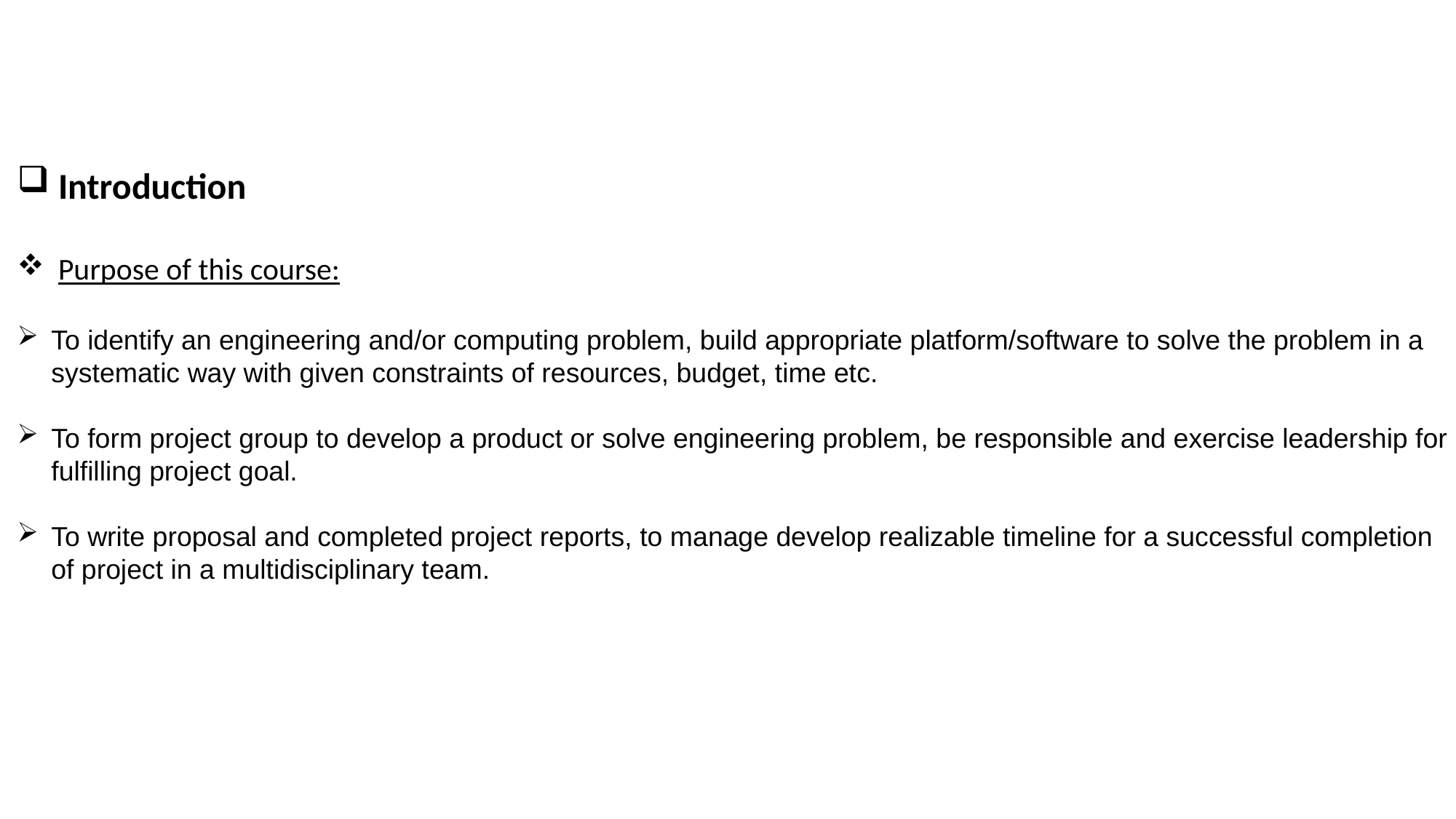

Introduction

Purpose of this course:

To identify an engineering and/or computing problem, build appropriate platform/software to solve the problem in a systematic way with given constraints of resources, budget, time etc.

To form project group to develop a product or solve engineering problem, be responsible and exercise leadership for fulfilling project goal.

To write proposal and completed project reports, to manage develop realizable timeline for a successful completion of project in a multidisciplinary team.